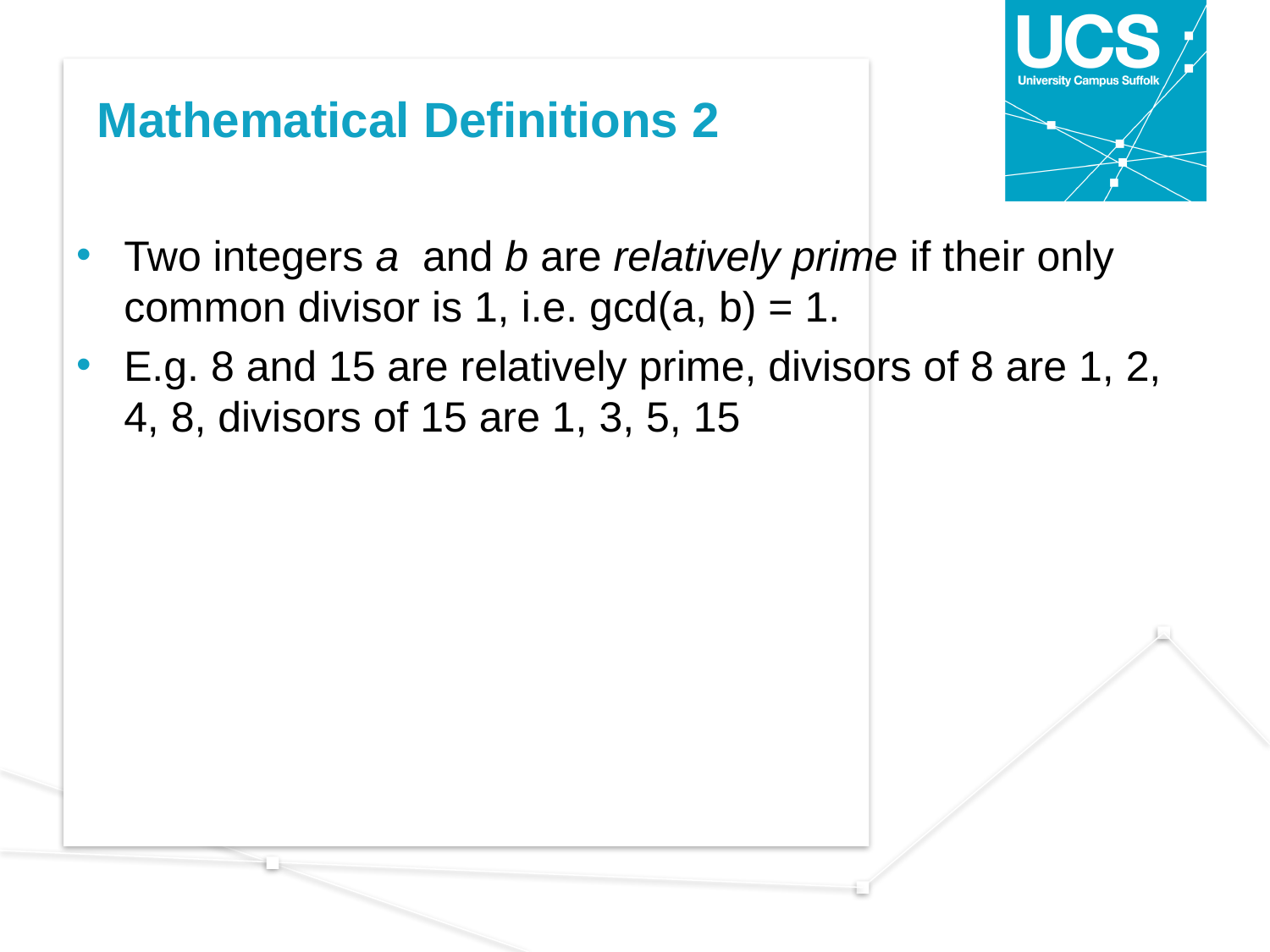

# Mathematical Definitions 2
Two integers a  and b are relatively prime if their only common divisor is 1, i.e. gcd(a, b) = 1.
E.g. 8 and 15 are relatively prime, divisors of 8 are 1, 2, 4, 8, divisors of 15 are 1, 3, 5, 15